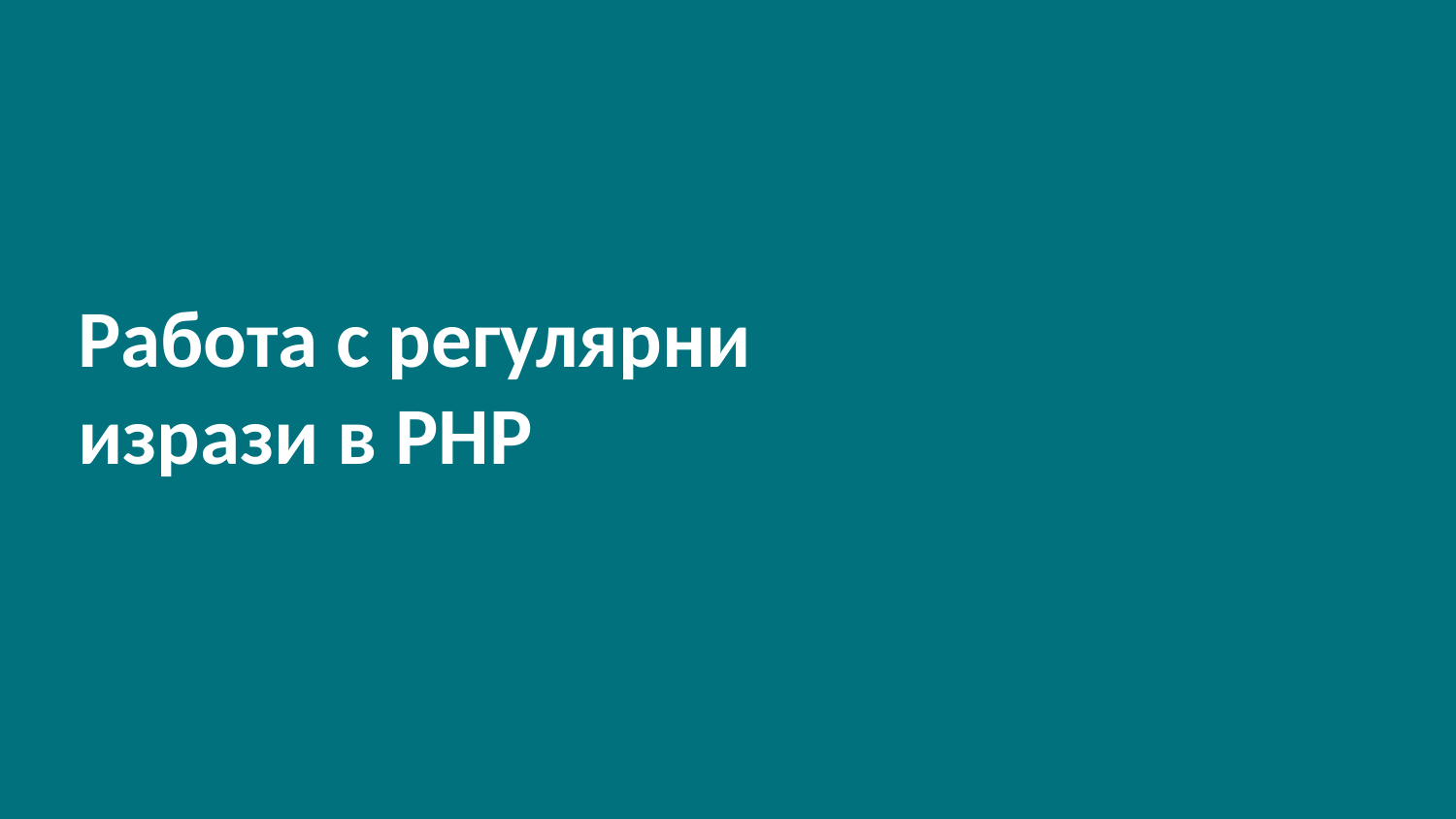

# Работа с регулярни изрази в РНР